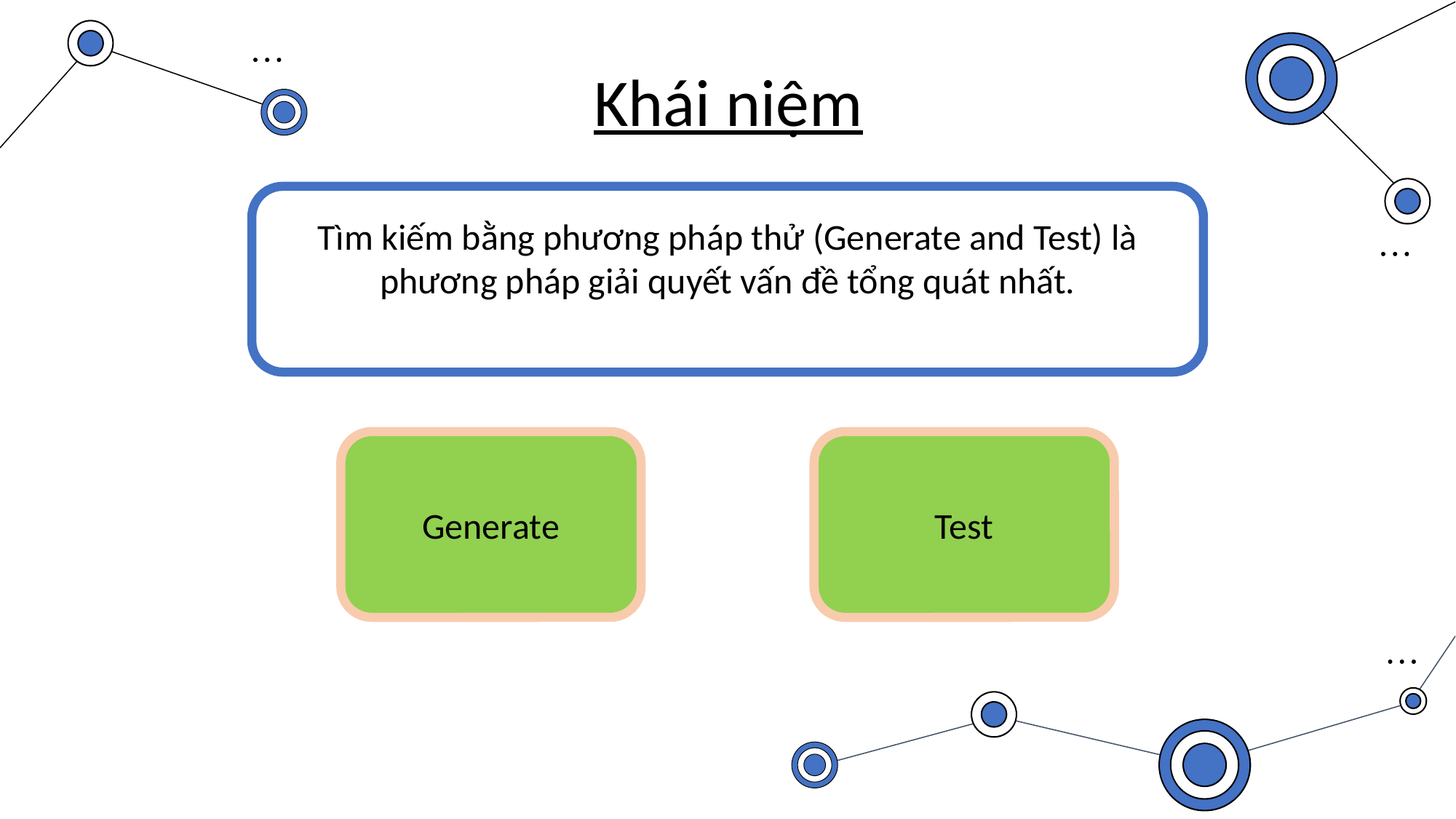

# Khái niệm

Tìm kiếm bằng phương pháp thử (Generate and Test) là phương pháp giải quyết vấn đề tổng quát nhất.

Generate
Test